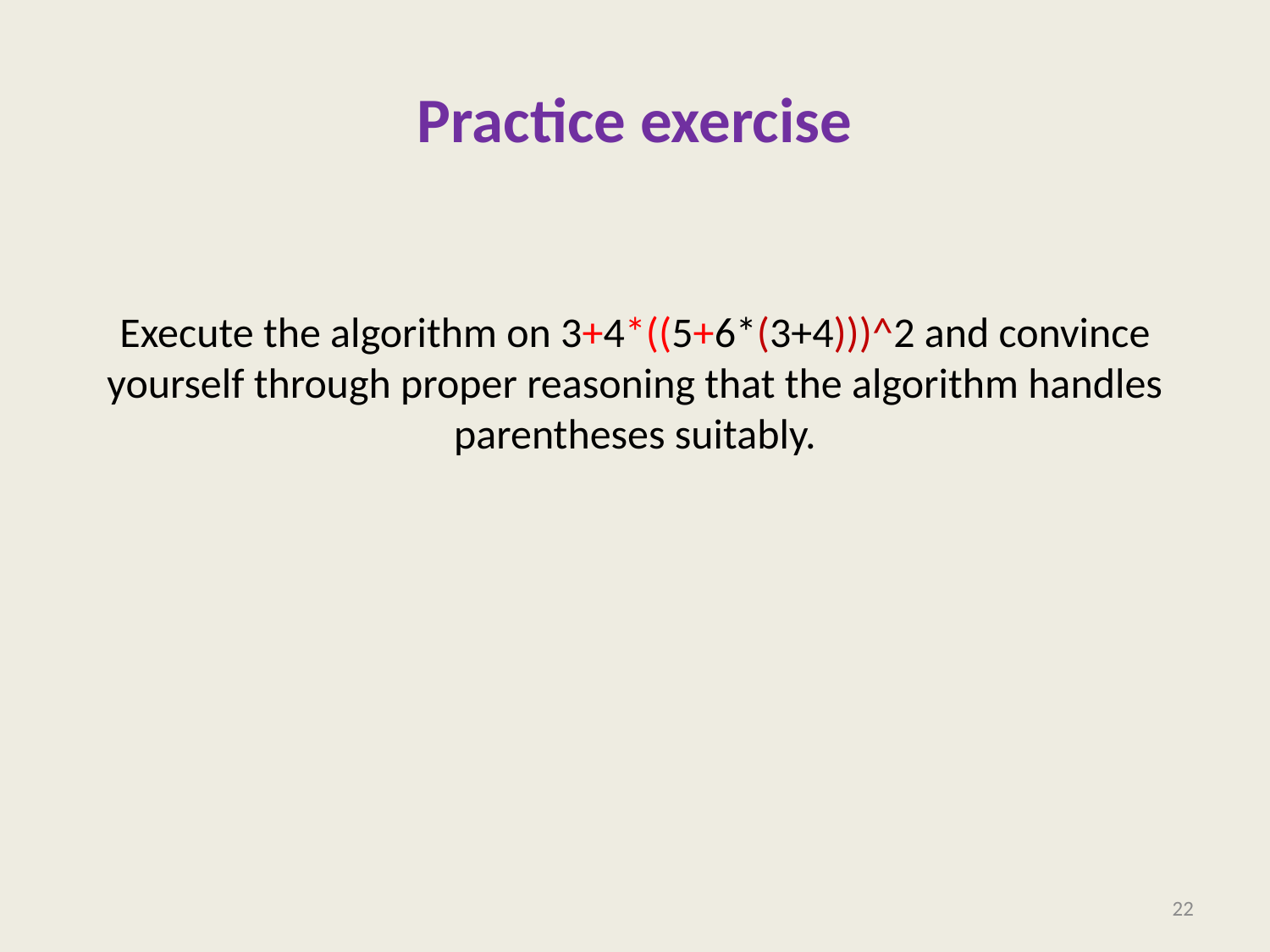

# Practice exercise

Execute the algorithm on 3+4*((5+6*(3+4)))^2 and convince yourself through proper reasoning that the algorithm handles parentheses suitably.

22